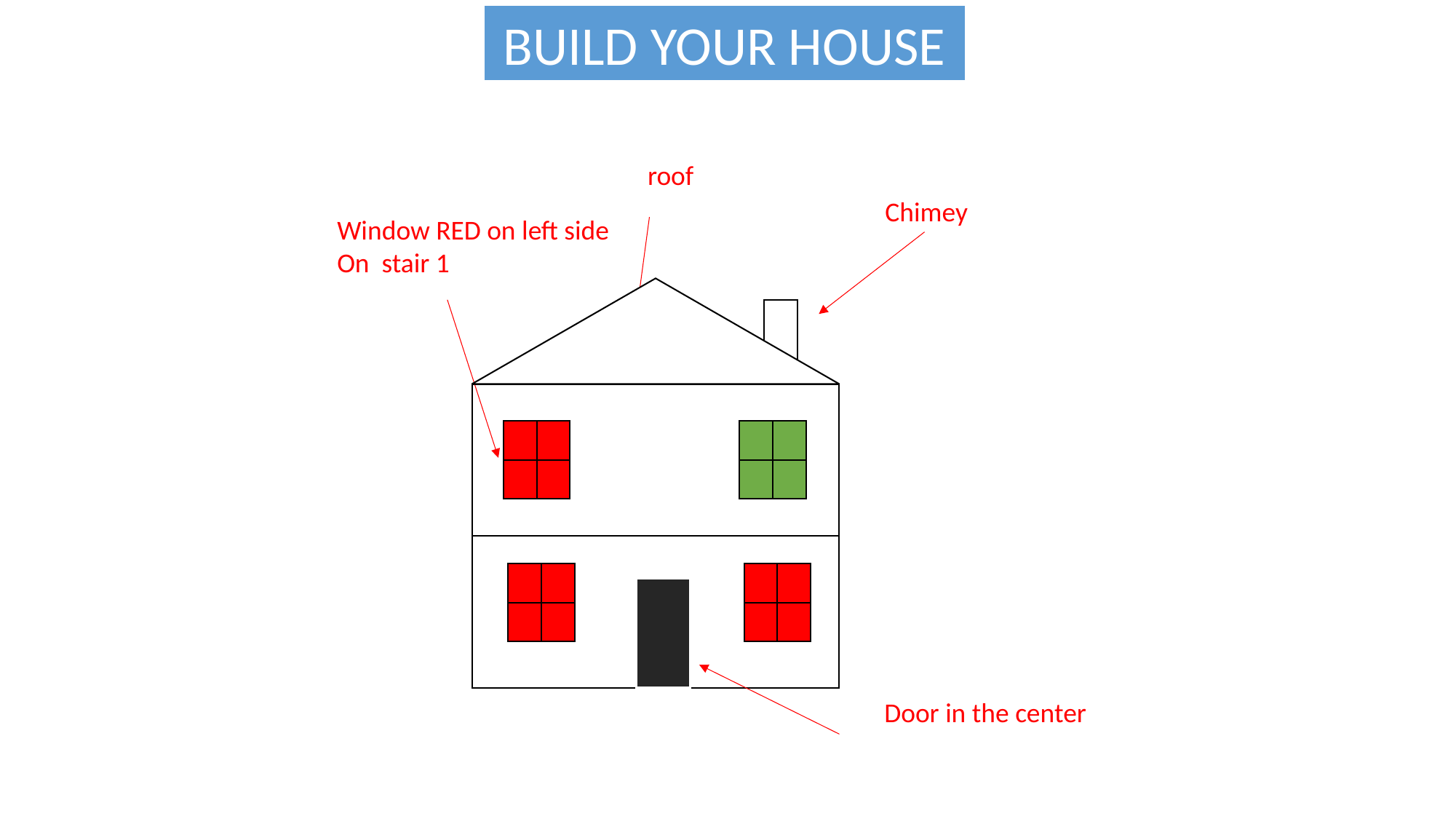

BUILD YOUR HOUSE
roof
Chimey
Window RED on left side
On  stair 1

Door in the center